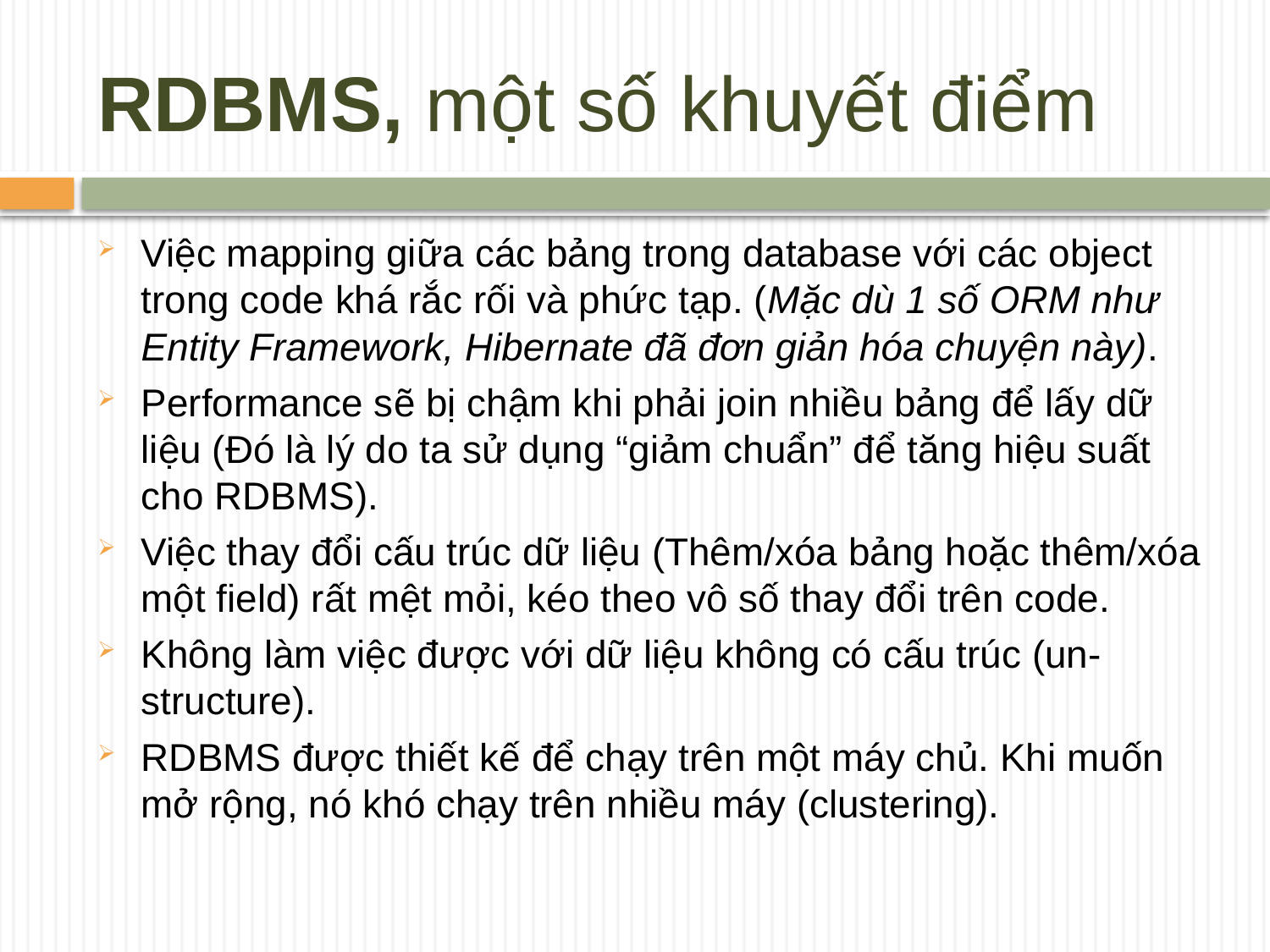

RDBMS, một số khuyết điểm
Việc mapping giữa các bảng trong database với các object trong code khá rắc rối và phức tạp. (Mặc dù 1 số ORM như Entity Framework, Hibernate đã đơn giản hóa chuyện này).
Performance sẽ bị chậm khi phải join nhiều bảng để lấy dữ liệu (Đó là lý do ta sử dụng “giảm chuẩn” để tăng hiệu suất cho RDBMS).
Việc thay đổi cấu trúc dữ liệu (Thêm/xóa bảng hoặc thêm/xóa một field) rất mệt mỏi, kéo theo vô số thay đổi trên code.
Không làm việc được với dữ liệu không có cấu trúc (un-structure).
RDBMS được thiết kế để chạy trên một máy chủ. Khi muốn mở rộng, nó khó chạy trên nhiều máy (clustering).